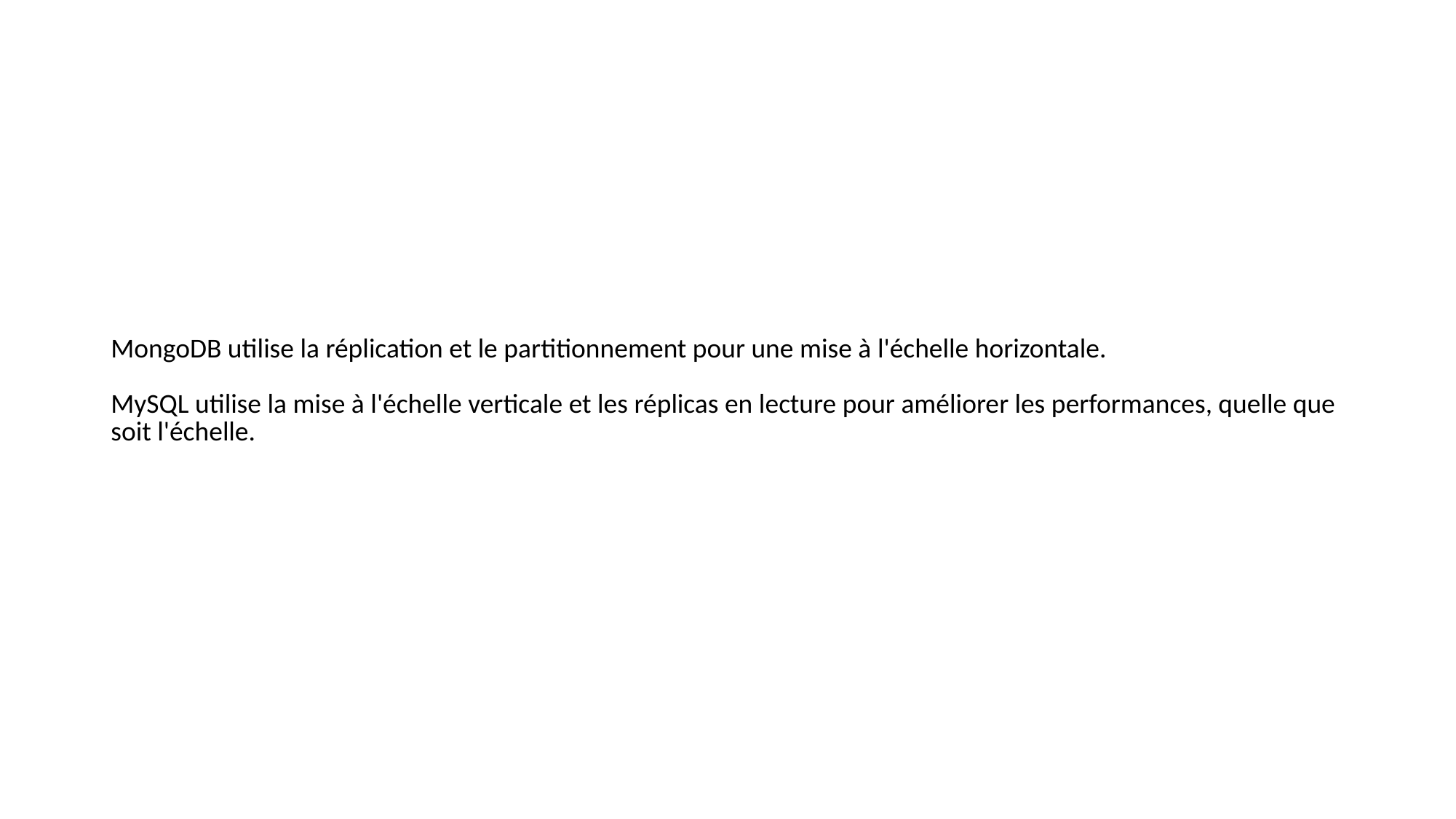

#
| MongoDB utilise la réplication et le partitionnement pour une mise à l'échelle horizontale. MySQL utilise la mise à l'échelle verticale et les réplicas en lecture pour améliorer les performances, quelle que soit l'échelle. |
| --- |